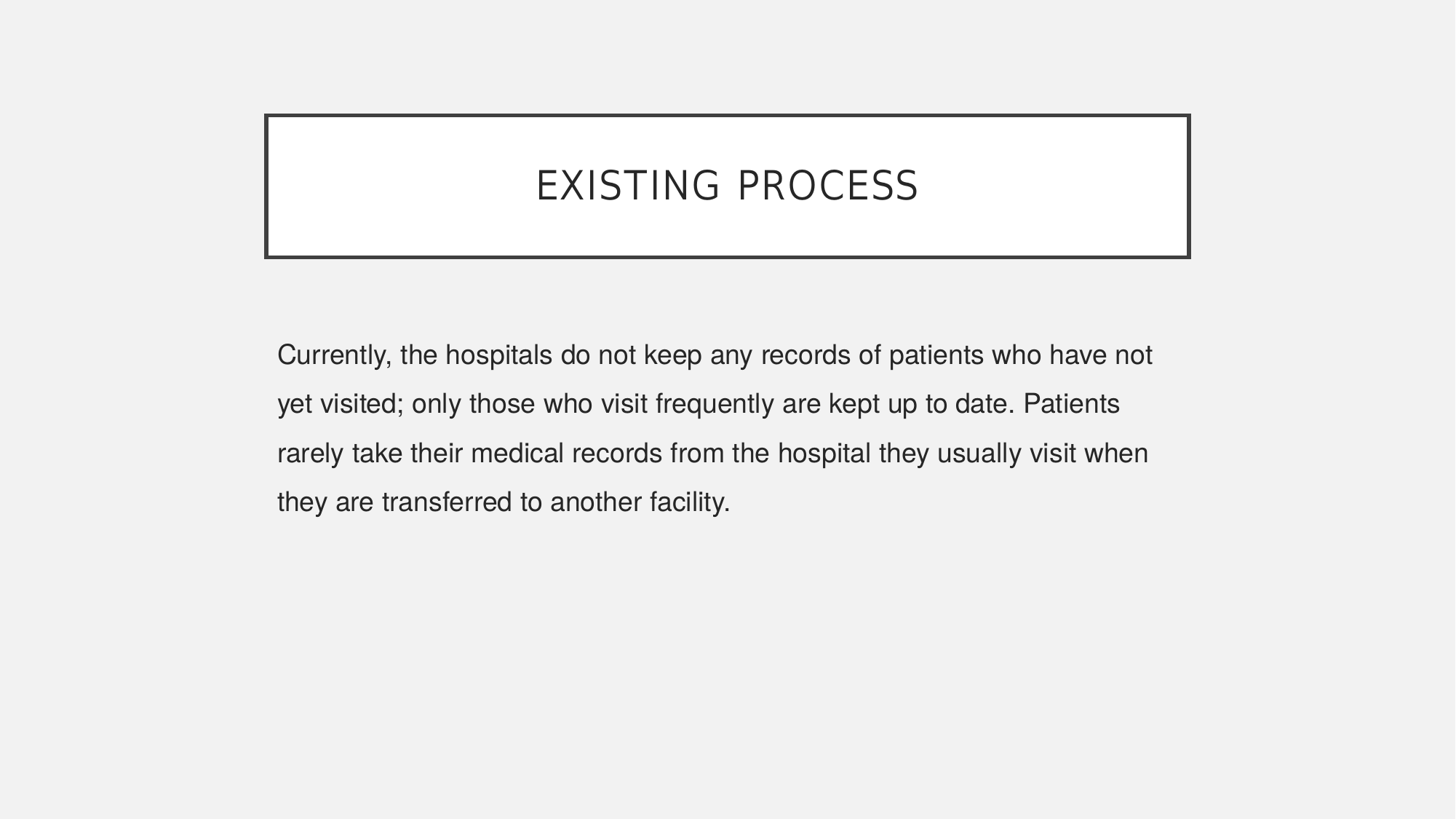

# Existing Process
Currently, the hospitals do not keep any records of patients who have not yet visited; only those who visit frequently are kept up to date. Patients rarely take their medical records from the hospital they usually visit when they are transferred to another facility.